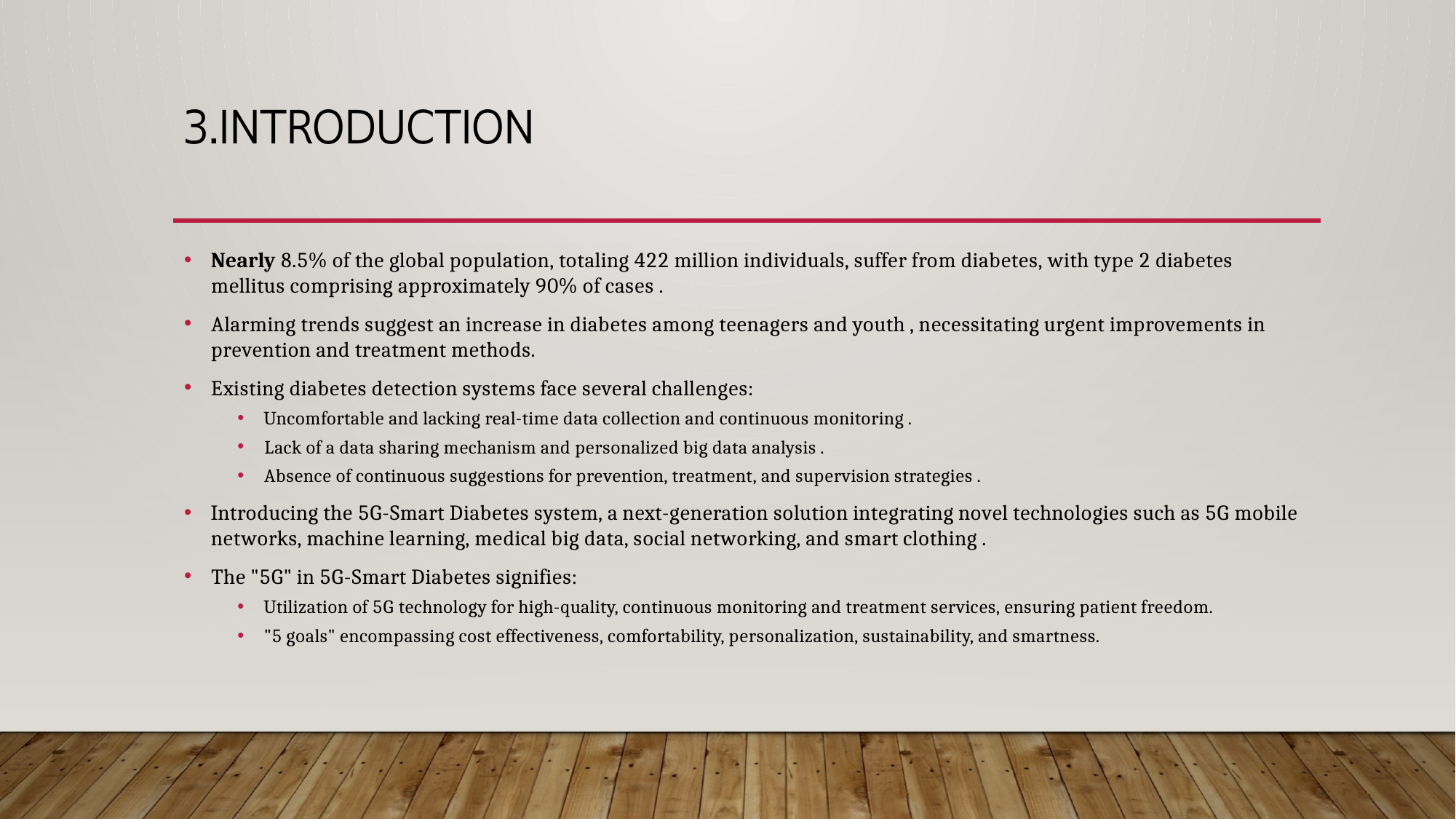

# 3.Introduction
Nearly 8.5% of the global population, totaling 422 million individuals, suffer from diabetes, with type 2 diabetes mellitus comprising approximately 90% of cases .
Alarming trends suggest an increase in diabetes among teenagers and youth , necessitating urgent improvements in prevention and treatment methods.
Existing diabetes detection systems face several challenges:
Uncomfortable and lacking real-time data collection and continuous monitoring .
Lack of a data sharing mechanism and personalized big data analysis .
Absence of continuous suggestions for prevention, treatment, and supervision strategies .
Introducing the 5G-Smart Diabetes system, a next-generation solution integrating novel technologies such as 5G mobile networks, machine learning, medical big data, social networking, and smart clothing .
The "5G" in 5G-Smart Diabetes signifies:
Utilization of 5G technology for high-quality, continuous monitoring and treatment services, ensuring patient freedom.
"5 goals" encompassing cost effectiveness, comfortability, personalization, sustainability, and smartness.